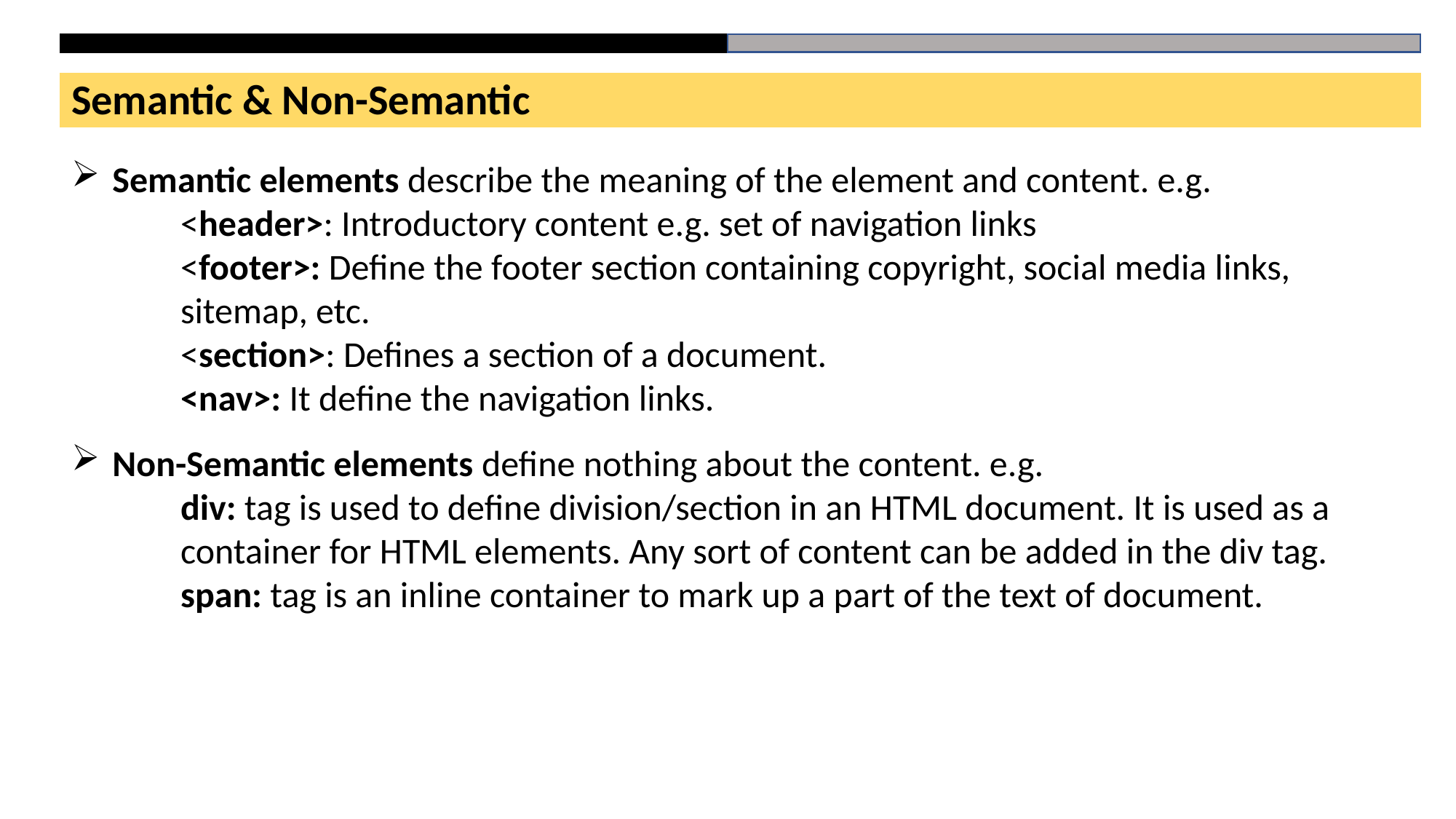

Semantic & Non-Semantic

Semantic elements describe the meaning of the element and content. e.g.
	<header>: Introductory content e.g. set of navigation links
	<footer>: Define the footer section containing copyright, social media links, 	sitemap, etc.
	<section>: Defines a section of a document.
	<nav>: It define the navigation links.
Non-Semantic elements define nothing about the content. e.g.
 	div: tag is used to define division/section in an HTML document. It is used as a 	container for HTML elements. Any sort of content can be added in the div tag.
 	span: tag is an inline container to mark up a part of the text of document.

# HTML